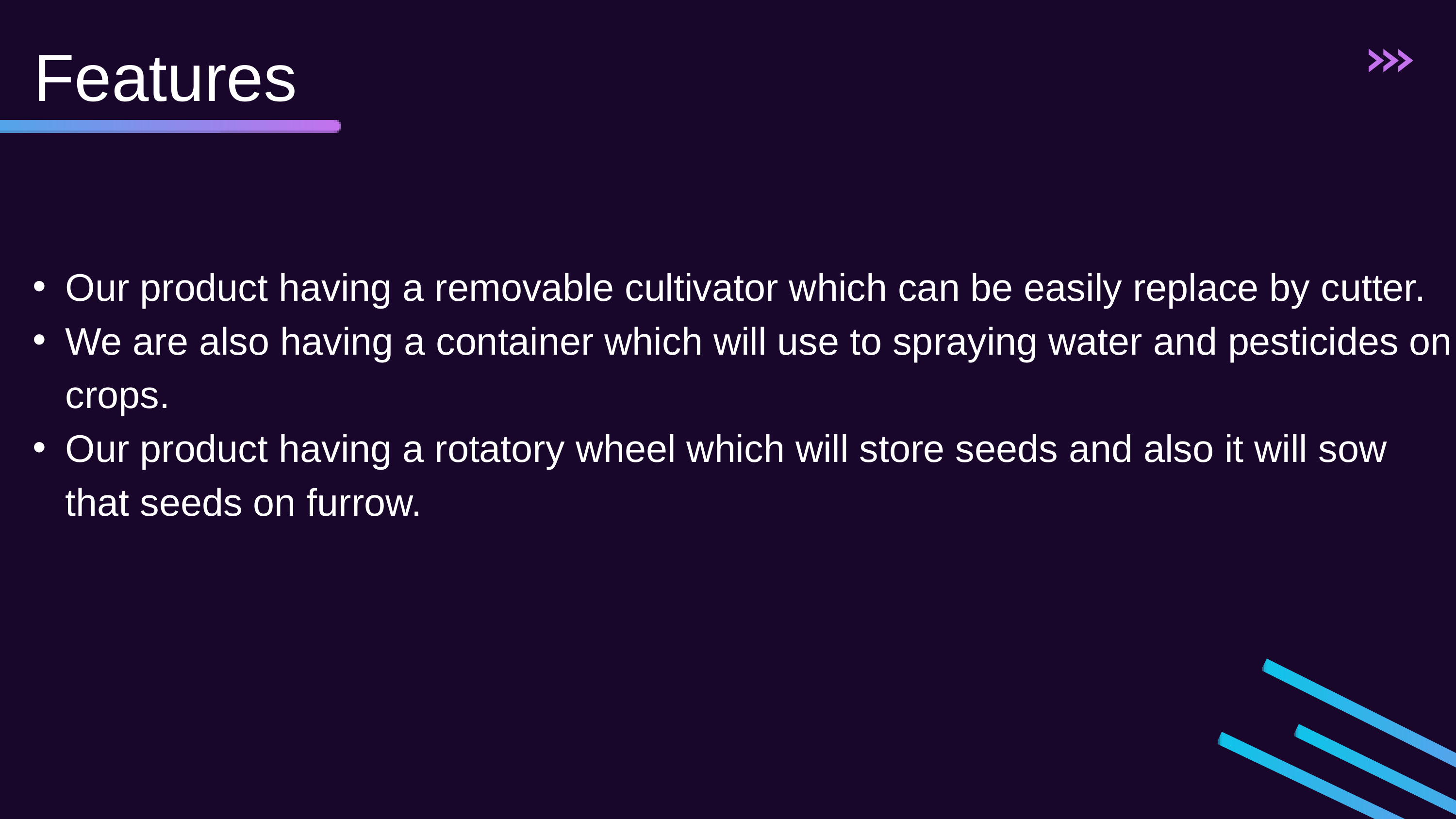

Features

Our product having a removable cultivator which can be easily replace by cutter.
We are also having a container which will use to spraying water and pesticides on crops.
Our product having a rotatory wheel which will store seeds and also it will sow that seeds on furrow.